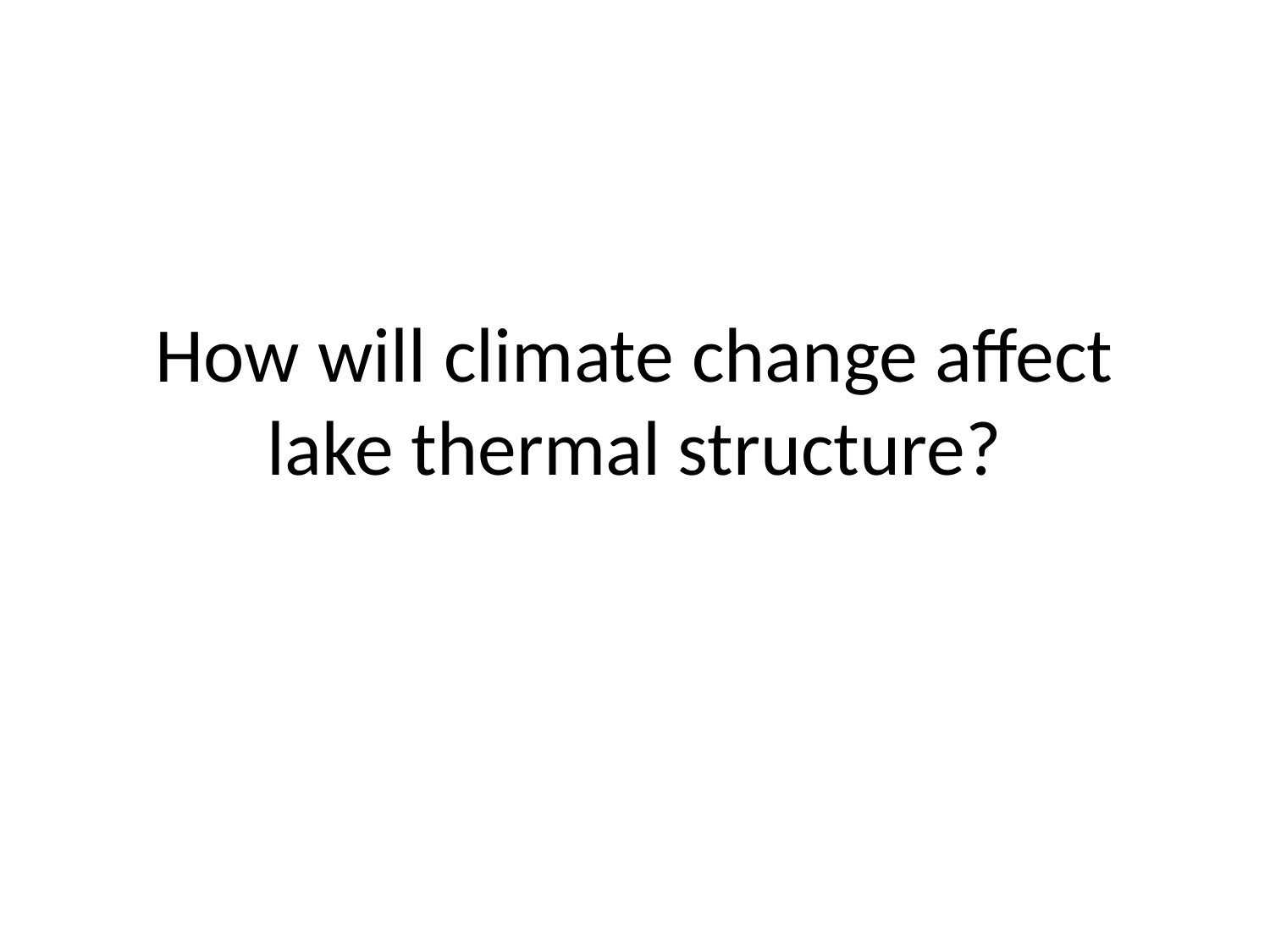

# How will climate change affect lake thermal structure?